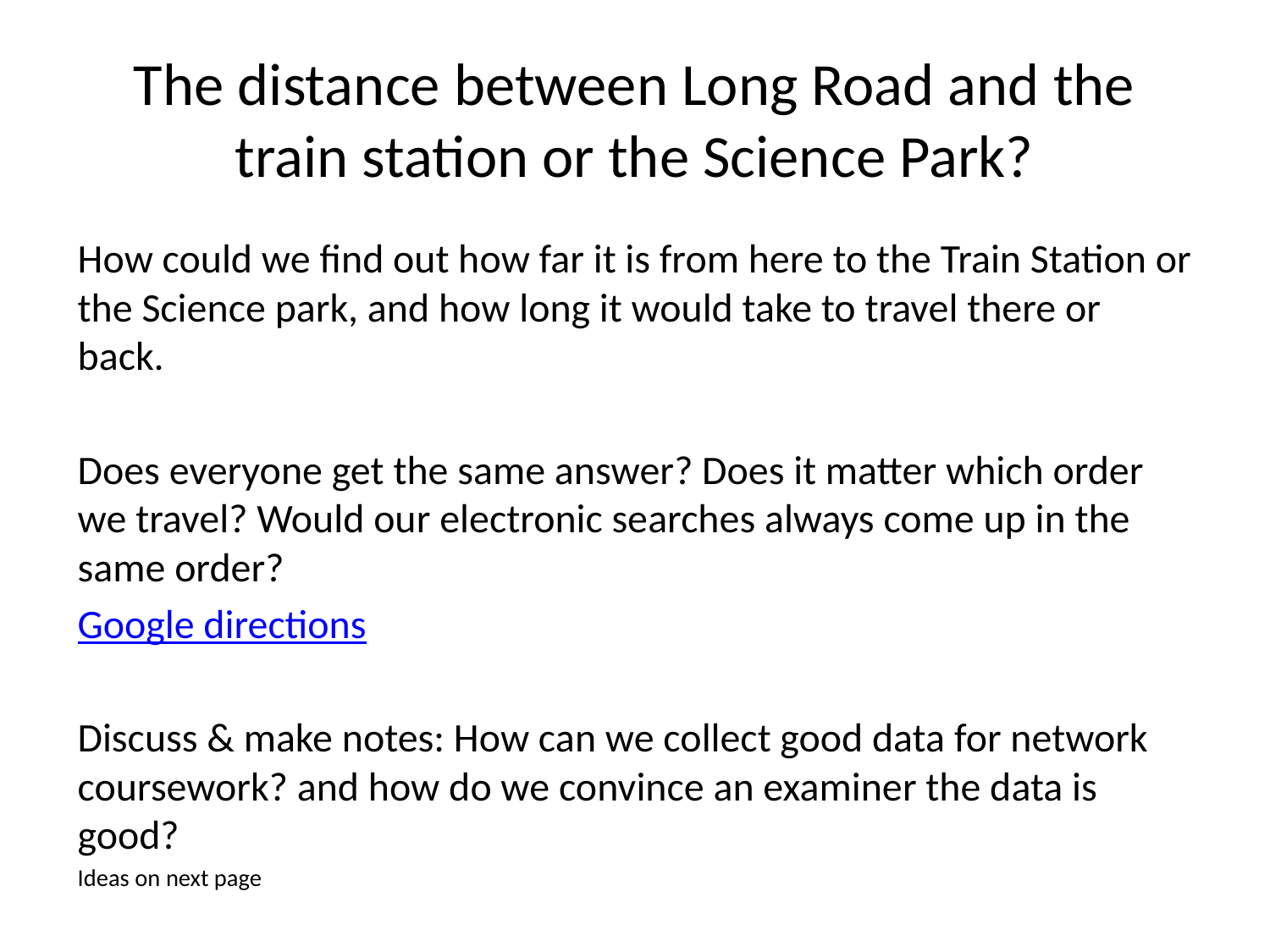

# The distance between Long Road and the train station or the Science Park?
How could we find out how far it is from here to the Train Station or the Science park, and how long it would take to travel there or back.

Does everyone get the same answer? Does it matter which order we travel? Would our electronic searches always come up in the same order?
Google directions

Discuss & make notes: How can we collect good data for network coursework? and how do we convince an examiner the data is good?
Ideas on next page